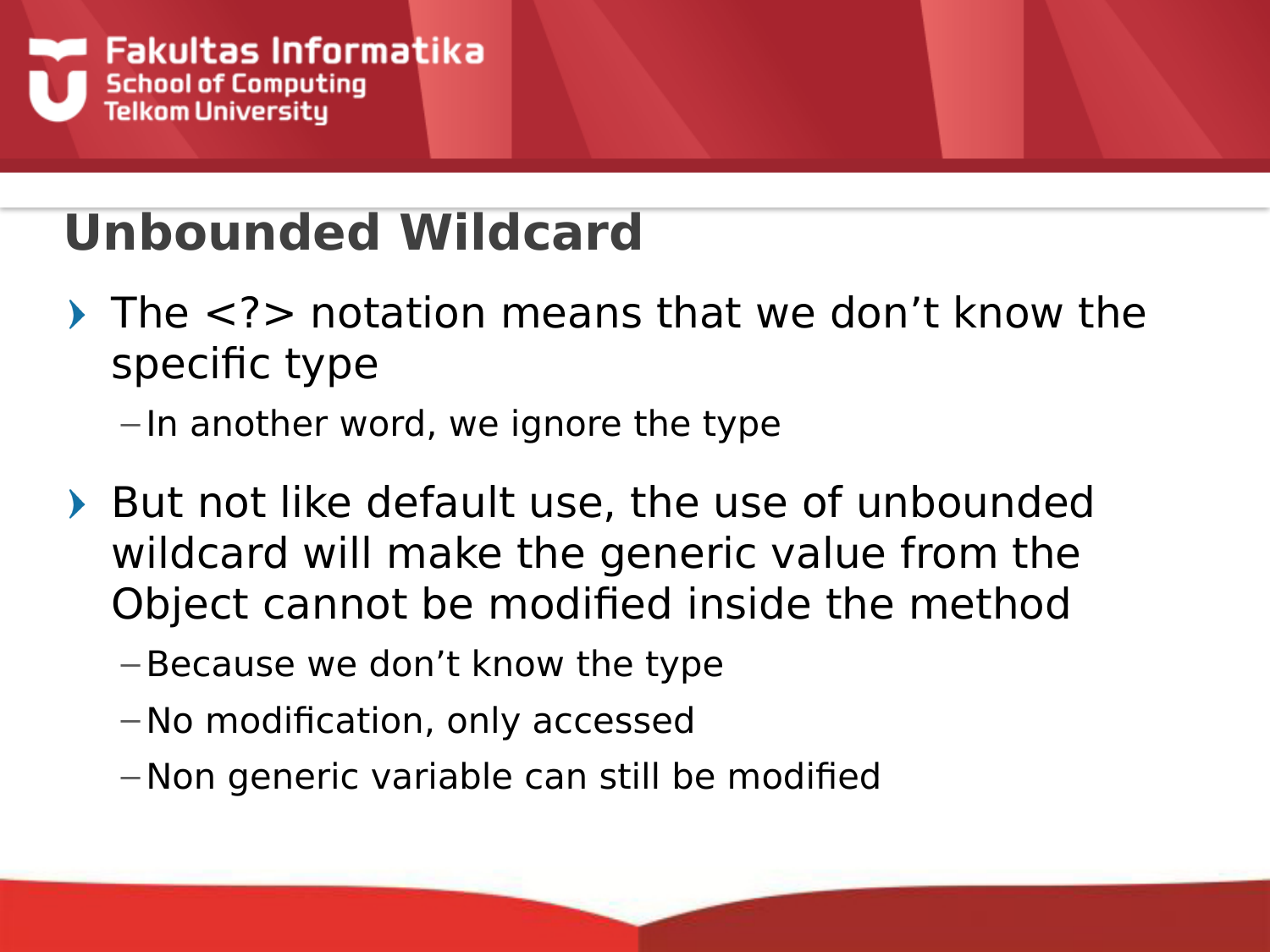

# Unbounded Wildcard
The <?> notation means that we don’t know the specific type
In another word, we ignore the type
But not like default use, the use of unbounded wildcard will make the generic value from the Object cannot be modified inside the method
Because we don’t know the type
No modification, only accessed
Non generic variable can still be modified